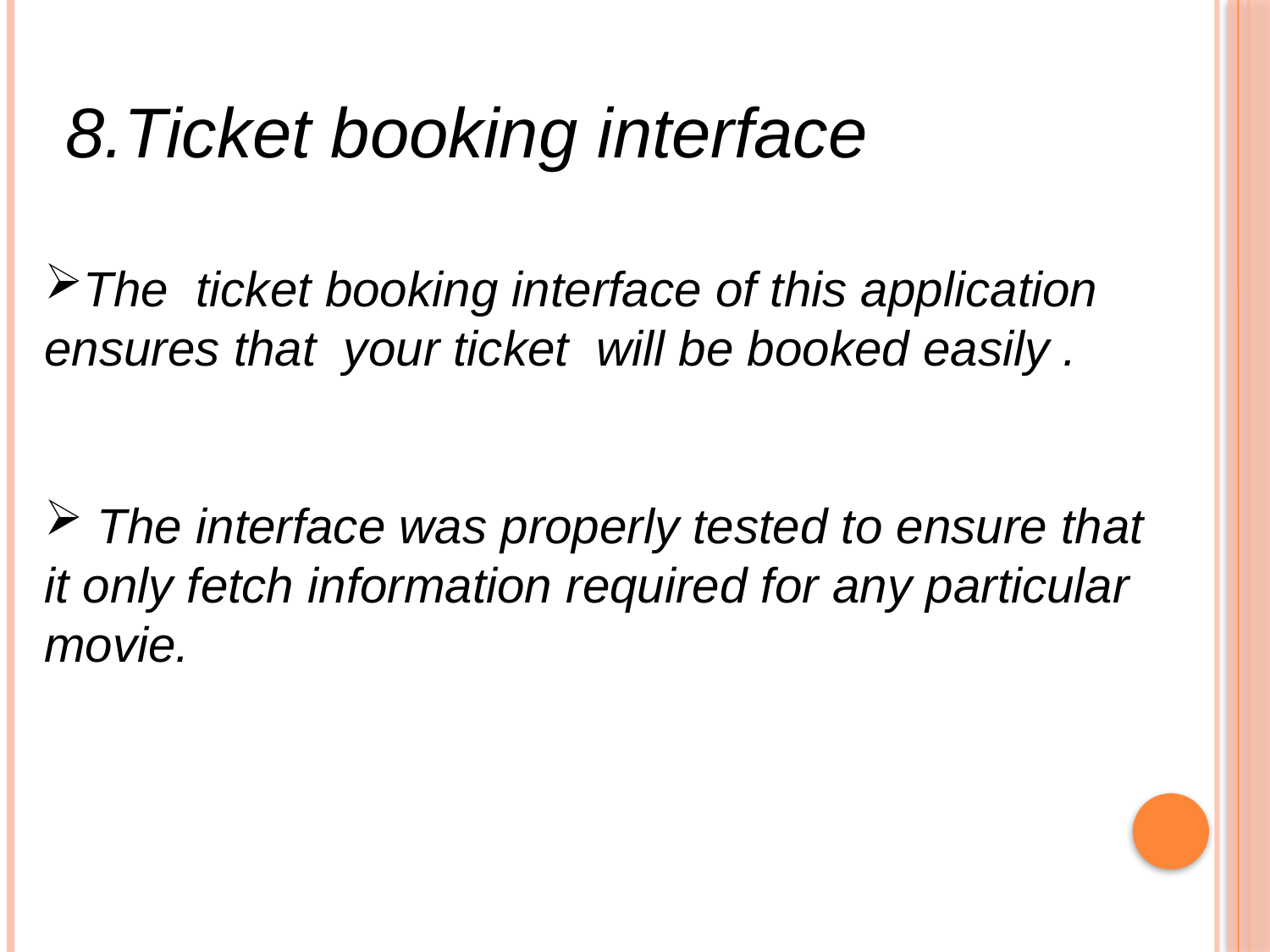

8.Ticket booking interface

The  ticket booking interface of this application ensures that  your ticket  will be booked easily .

 The interface was properly tested to ensure that it only fetch information required for any particular  movie.